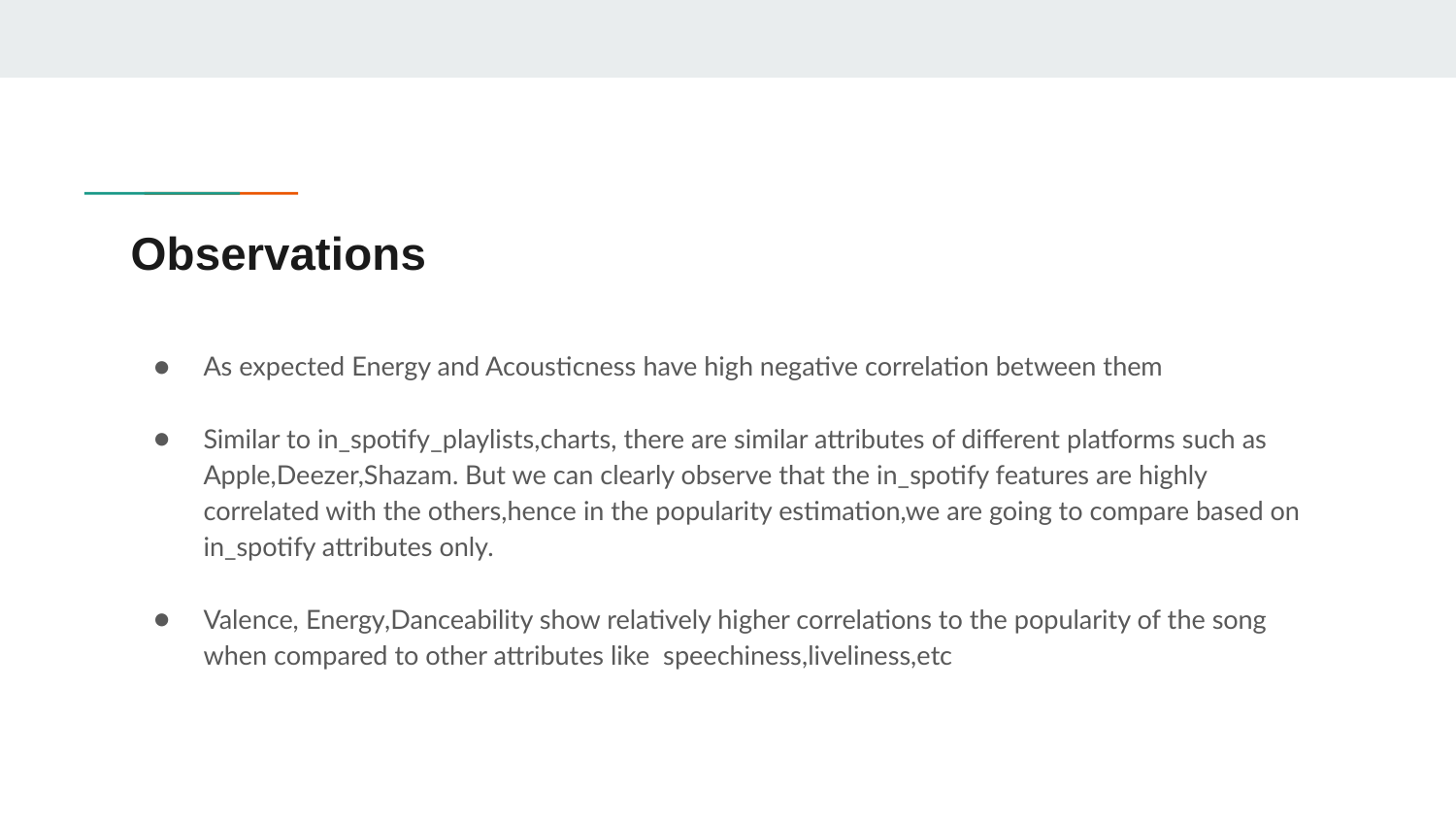

# Observations
As expected Energy and Acousticness have high negative correlation between them

Similar to in_spotify_playlists,charts, there are similar attributes of different platforms such as Apple,Deezer,Shazam. But we can clearly observe that the in_spotify features are highly correlated with the others,hence in the popularity estimation,we are going to compare based on in_spotify attributes only.

Valence, Energy,Danceability show relatively higher correlations to the popularity of the song when compared to other attributes like  speechiness,liveliness,etc